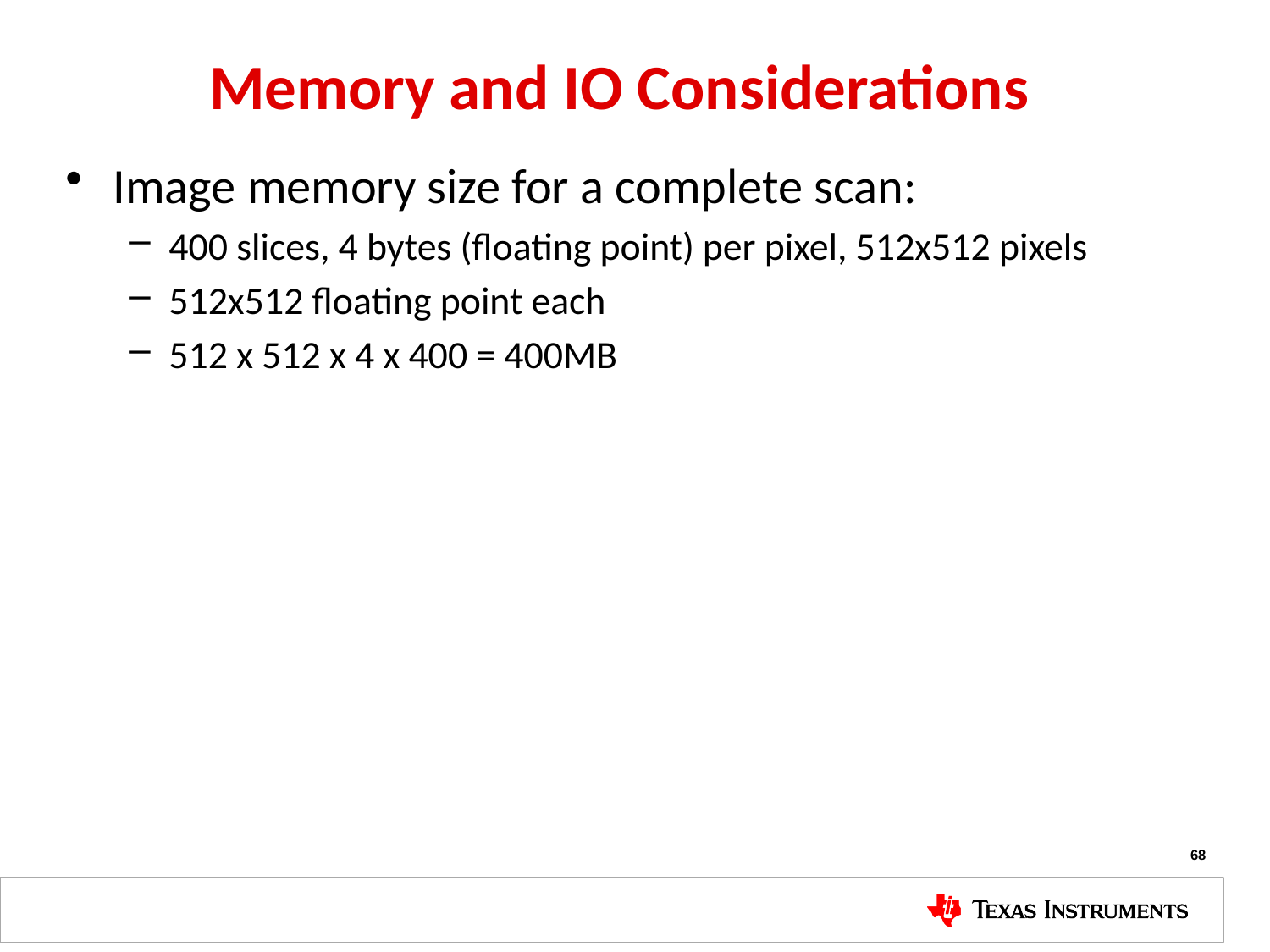

# Memory and IO Considerations
Image memory size for a complete scan:
400 slices, 4 bytes (floating point) per pixel, 512x512 pixels
512x512 floating point each
512 x 512 x 4 x 400 = 400MB

68